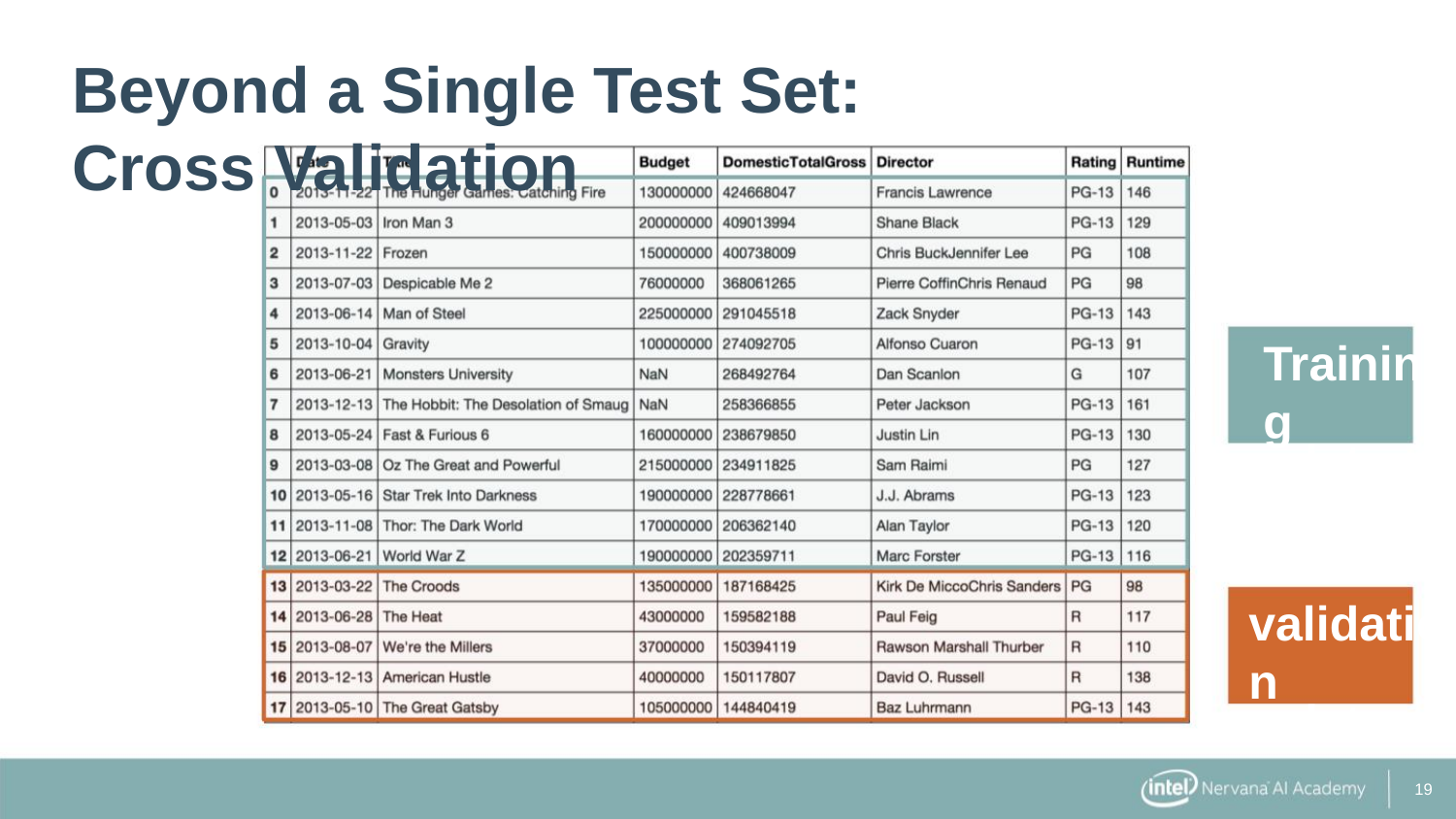

Beyond a Single Test Set: Cross Validation
Training
data
validation
data
19